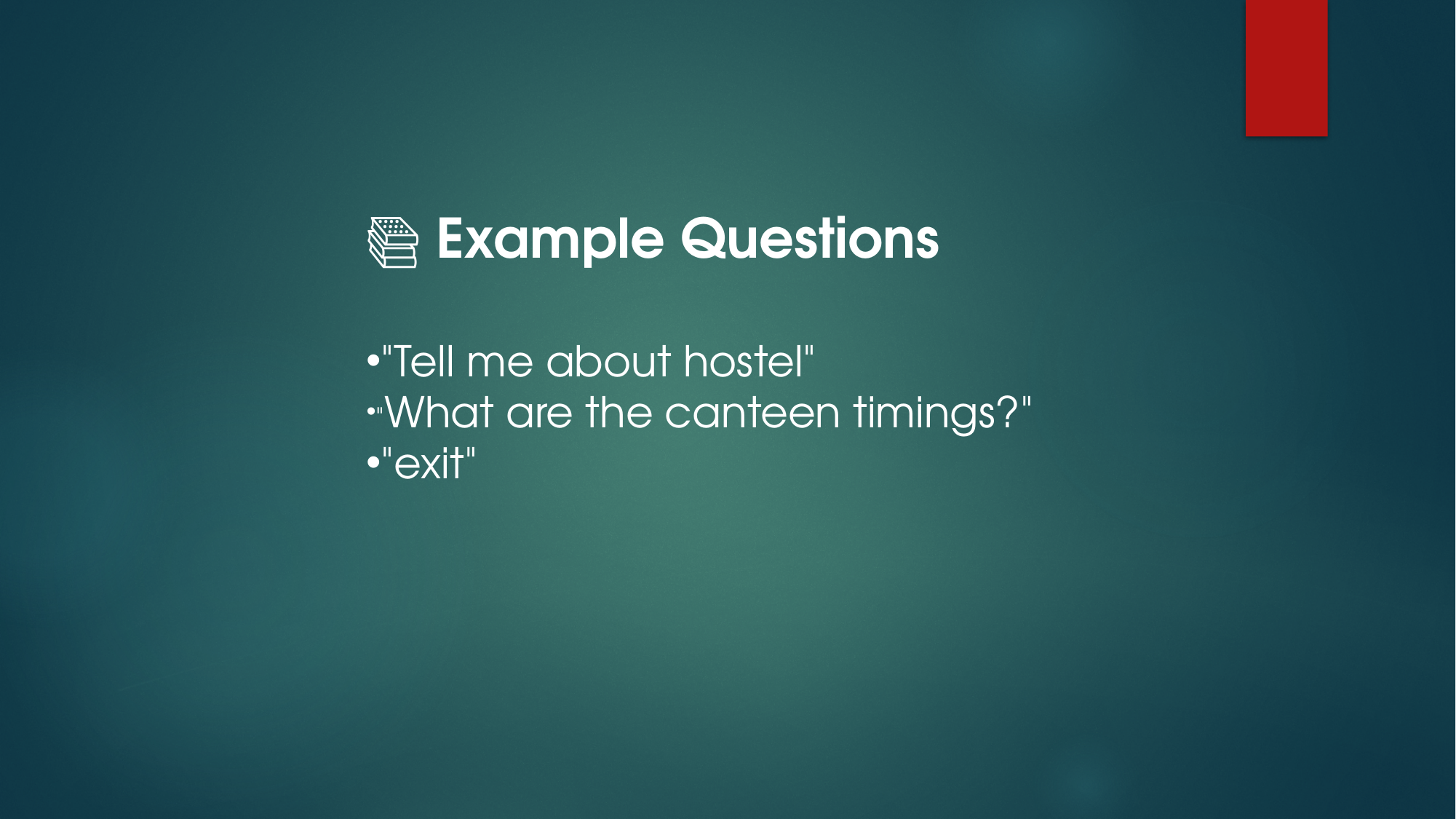

📚 Example Questions

"Tell me about hostel"
"What are the canteen timings?"
"exit"